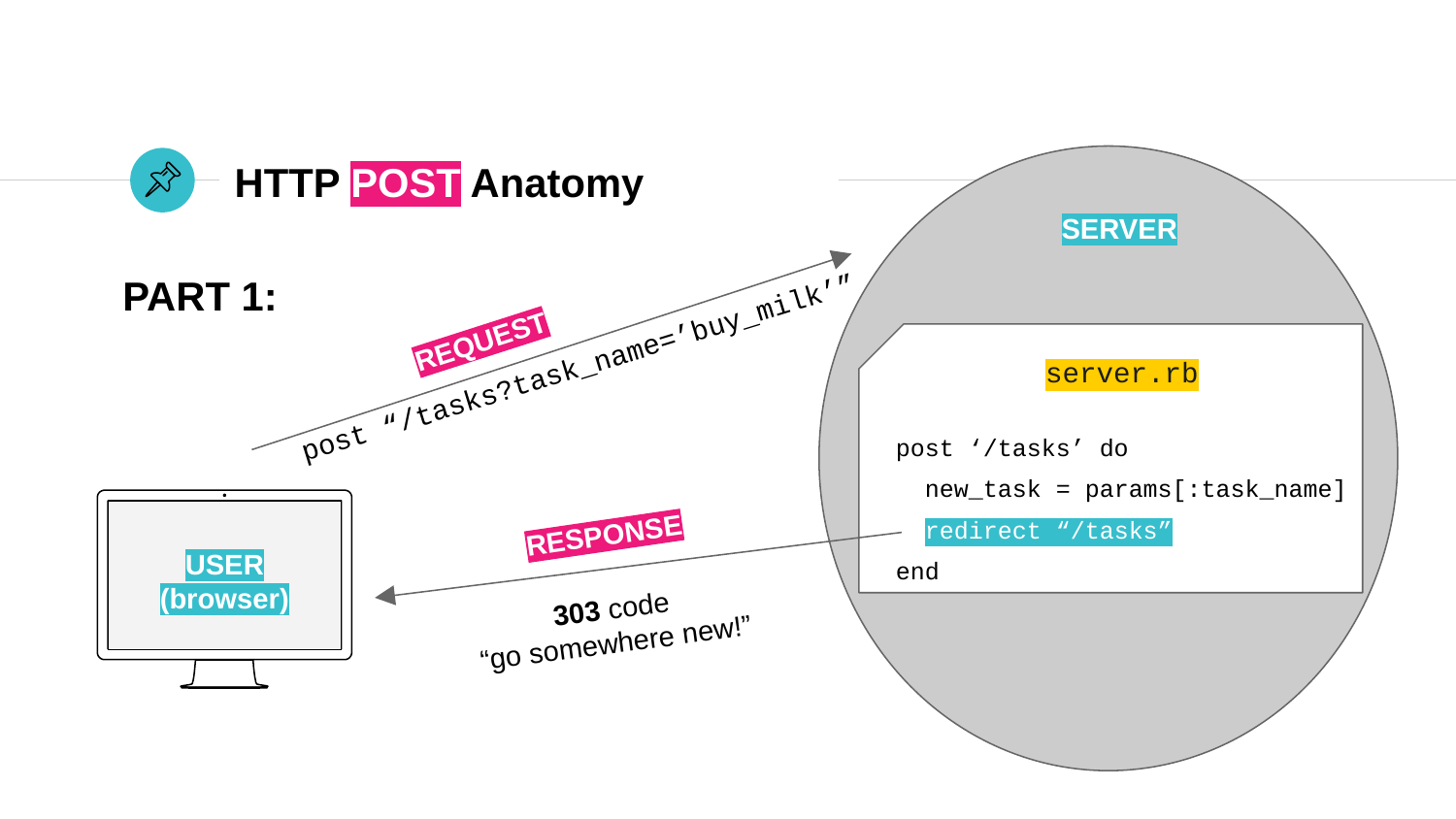

# HTTP POST Anatomy

SERVER
PART 1:
REQUEST
server.rb

post ‘/tasks’ do
  new_task = params[:task_name]
  redirect “/tasks”
end
post “/tasks?task_name=’buy_milk’”

RESPONSE
USER
(browser)
303 code
“go somewhere new!”